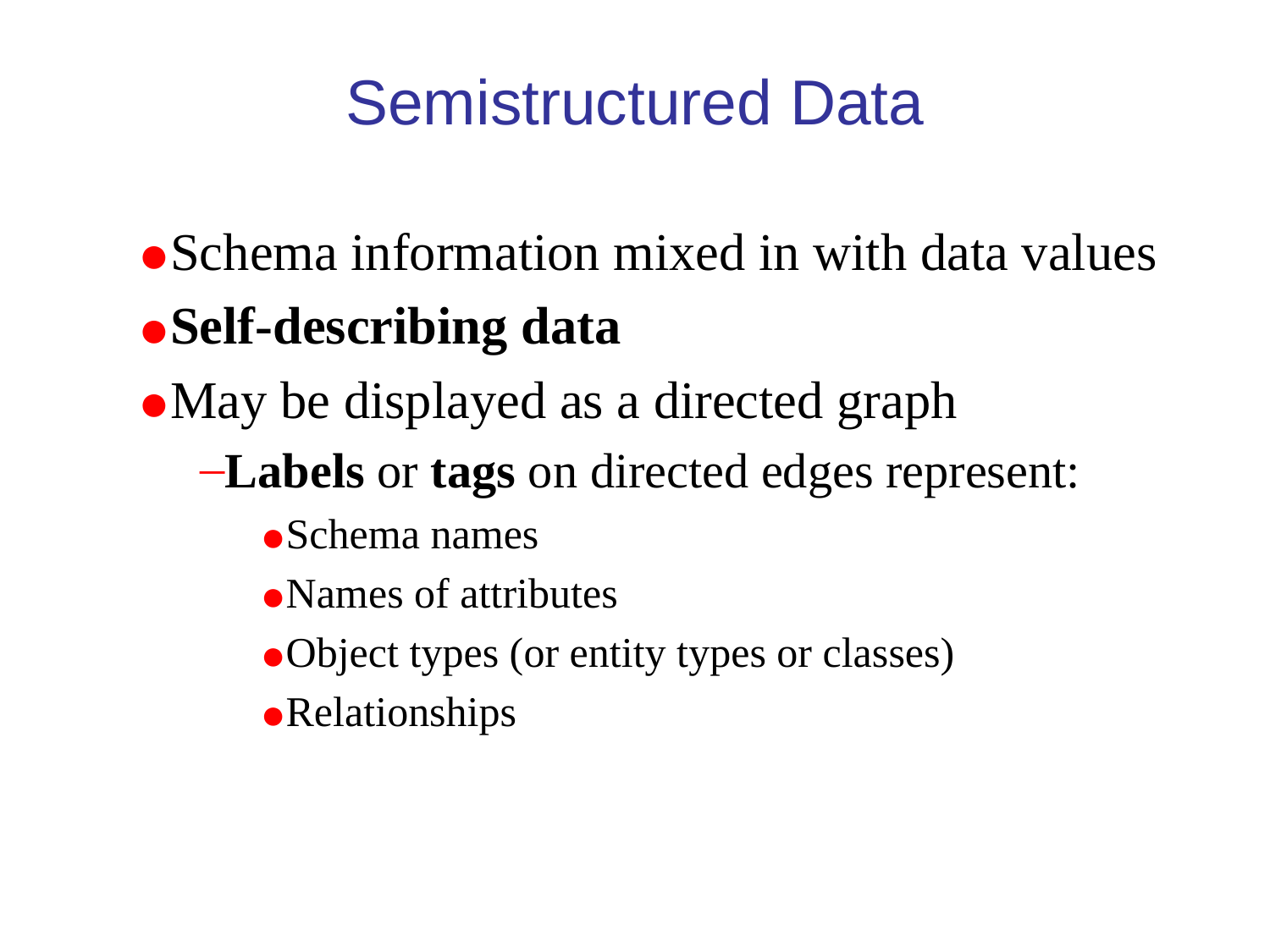

# Semistructured Data
Schema information mixed in with data values
Self-describing data
May be displayed as a directed graph
Labels or tags on directed edges represent:
Schema names
Names of attributes
Object types (or entity types or classes)
Relationships